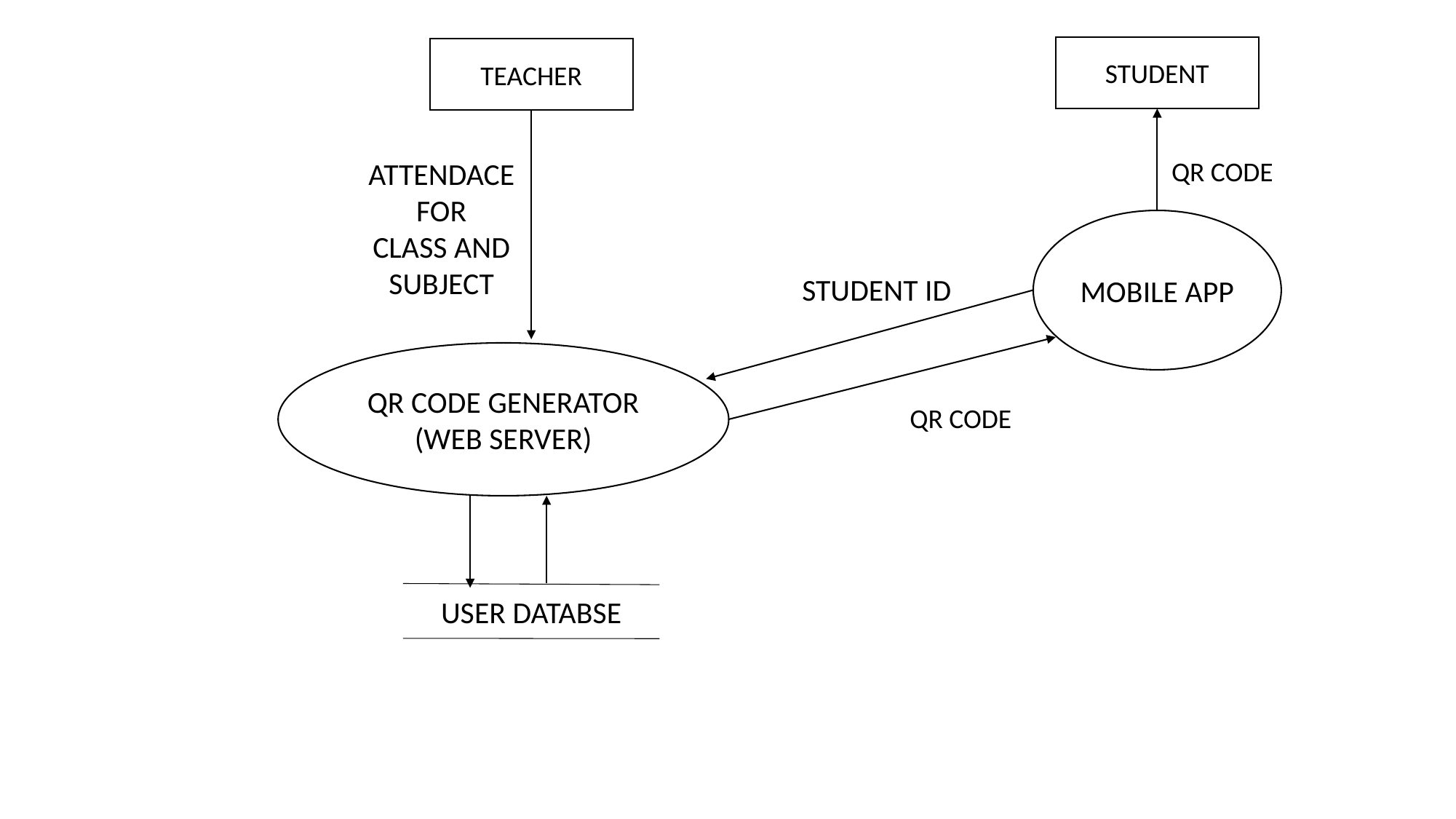

STUDENT
TEACHER
ATTENDACE FOR
CLASS AND SUBJECT
MOBILE APP
STUDENT ID
QR CODE
QR CODE GENERATOR (WEB SERVER)
QR CODE

USER DATABSE